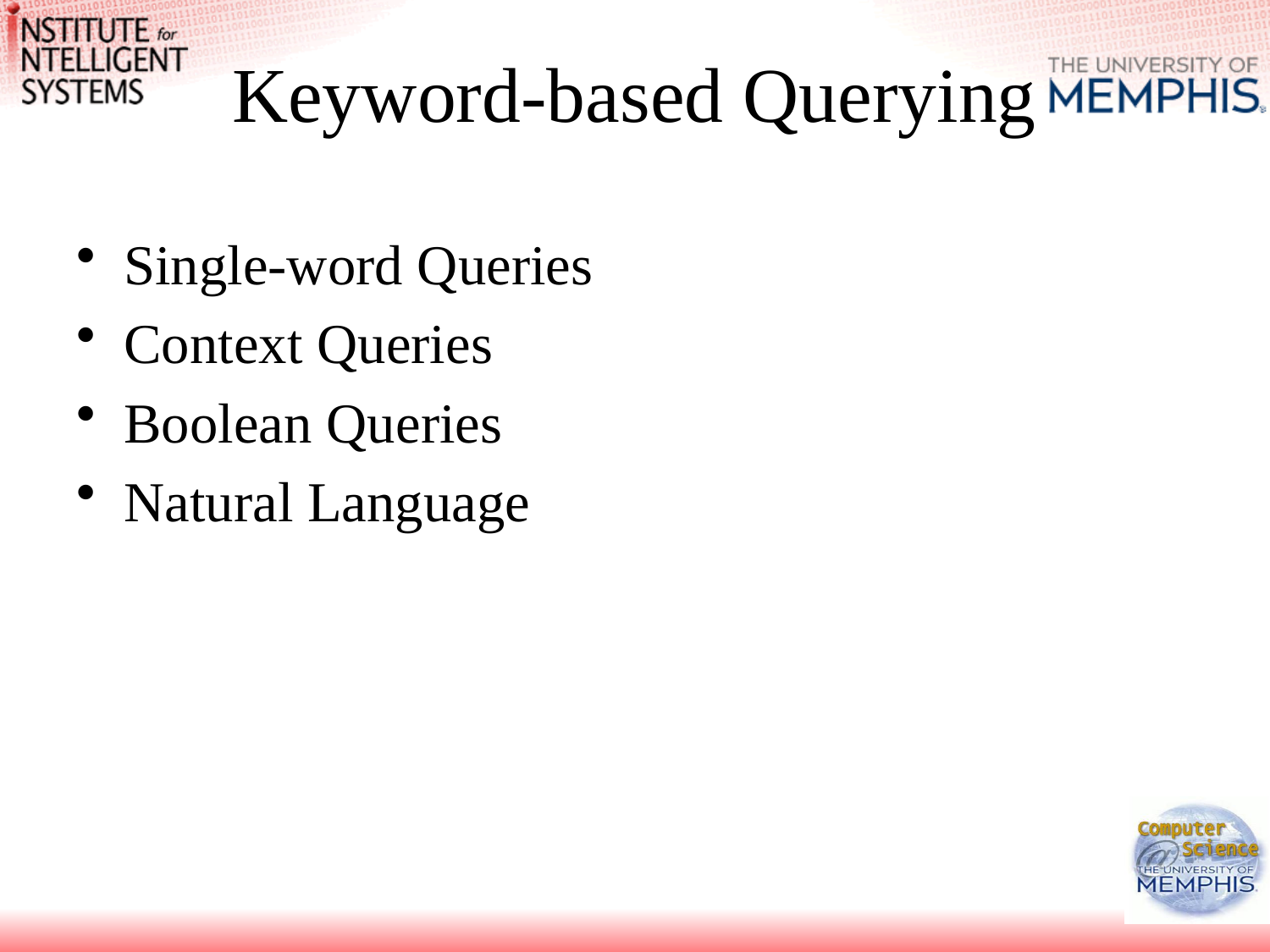

# Keyword-based Querying
Single-word Queries
Context Queries
Boolean Queries
Natural Language